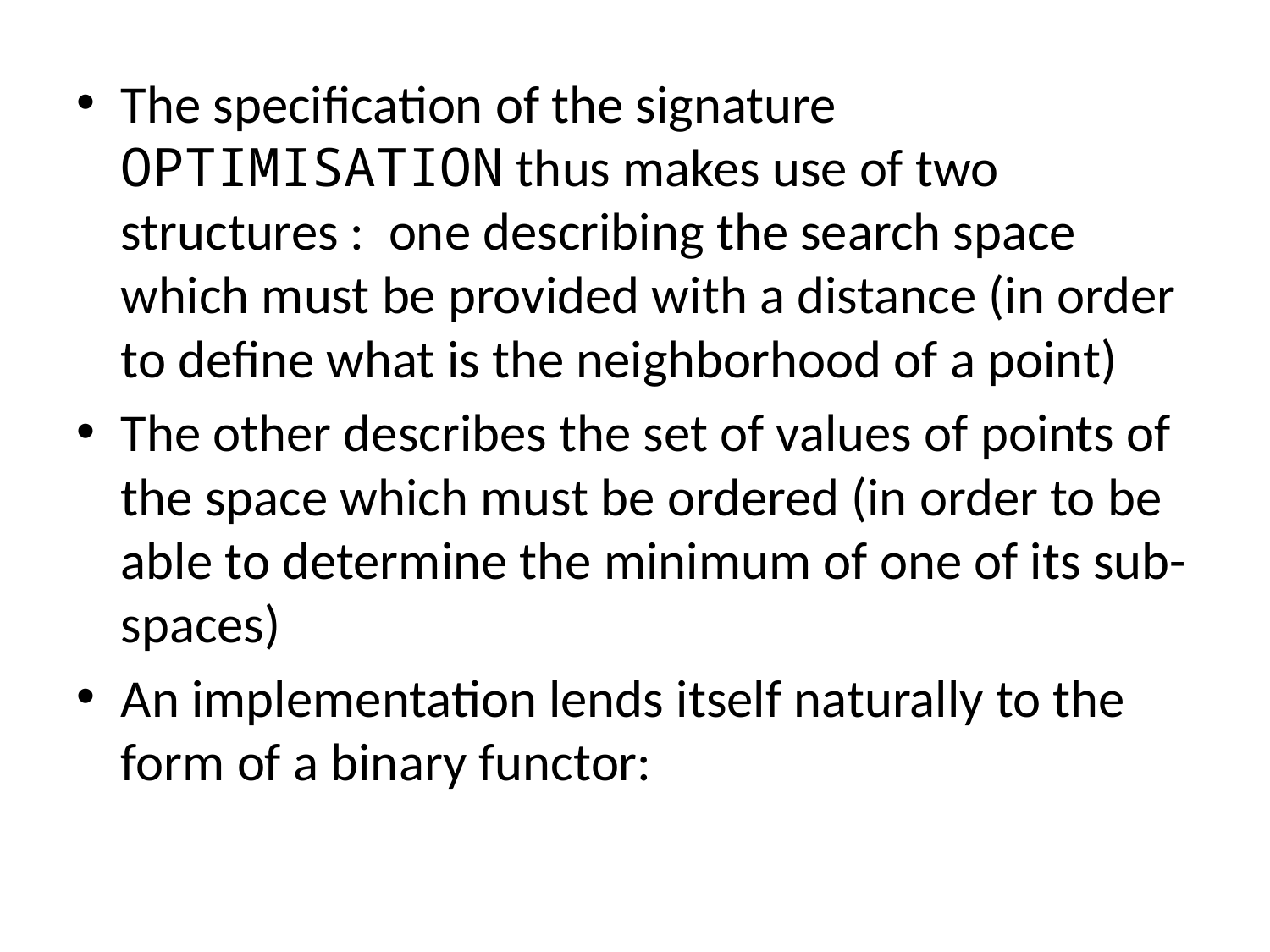

The specification of the signature OPTIMISATION thus makes use of two structures :  one describing the search space which must be provided with a distance (in order to define what is the neighborhood of a point)
The other describes the set of values of points of the space which must be ordered (in order to be able to determine the minimum of one of its sub-spaces)
An implementation lends itself naturally to the form of a binary functor: